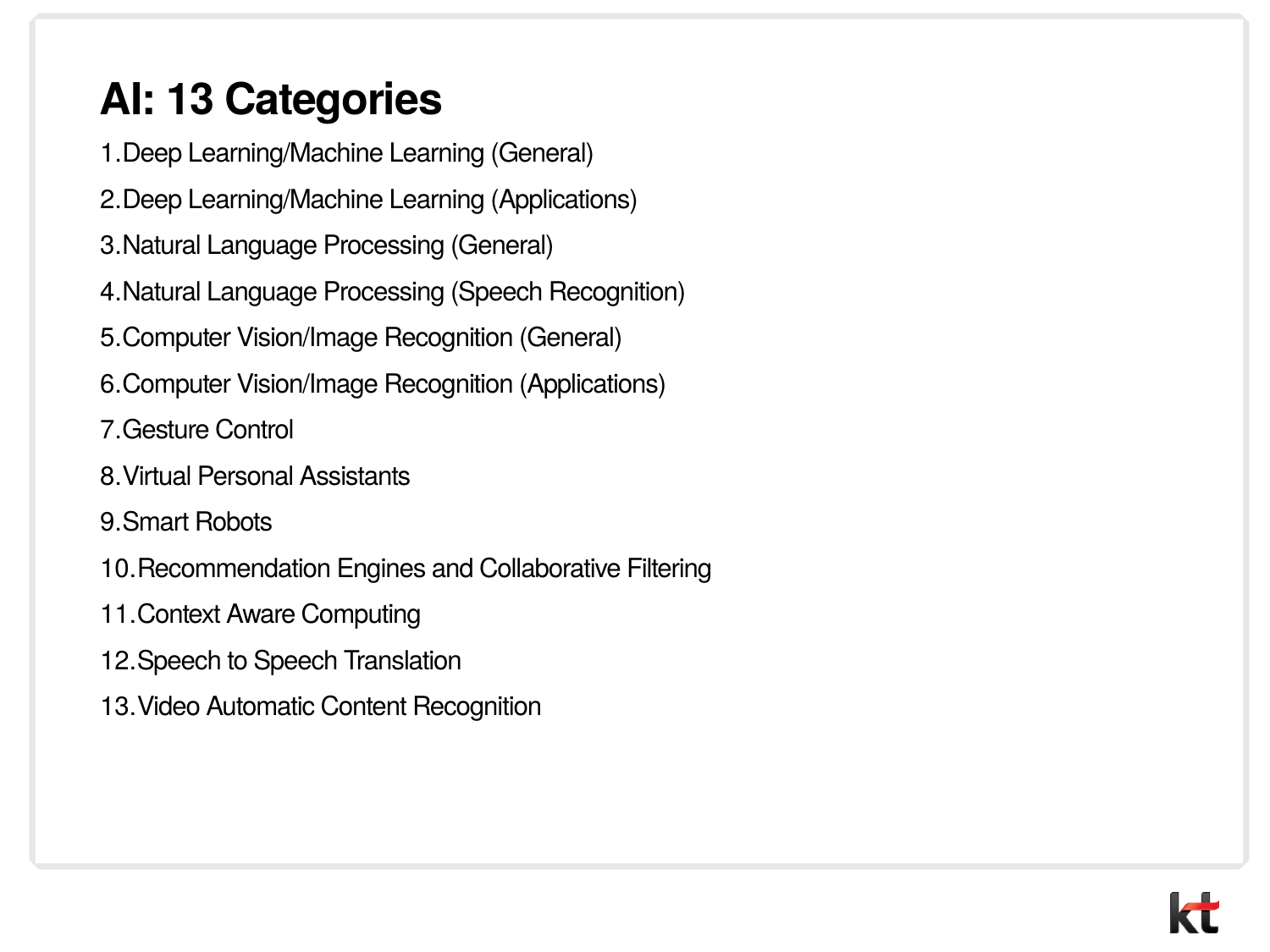

# AI: 13 Categories
Deep Learning/Machine Learning (General)
Deep Learning/Machine Learning (Applications)
Natural Language Processing (General)
Natural Language Processing (Speech Recognition)
Computer Vision/Image Recognition (General)
Computer Vision/Image Recognition (Applications)
Gesture Control
Virtual Personal Assistants
Smart Robots
Recommendation Engines and Collaborative Filtering
Context Aware Computing
Speech to Speech Translation
Video Automatic Content Recognition